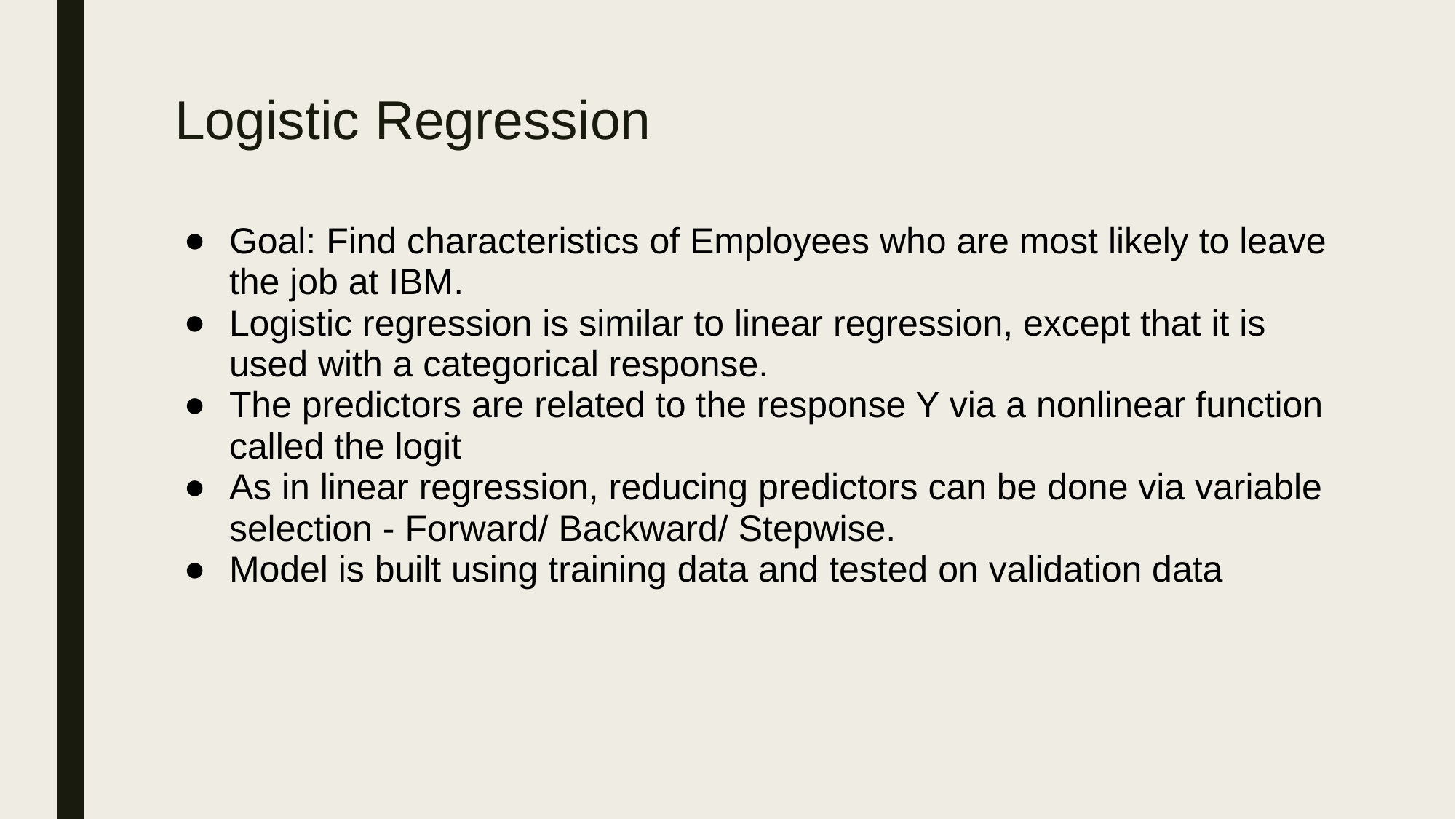

# Logistic Regression
Goal: Find characteristics of Employees who are most likely to leave the job at IBM.
Logistic regression is similar to linear regression, except that it is used with a categorical response.
The predictors are related to the response Y via a nonlinear function called the logit
As in linear regression, reducing predictors can be done via variable selection - Forward/ Backward/ Stepwise.
Model is built using training data and tested on validation data